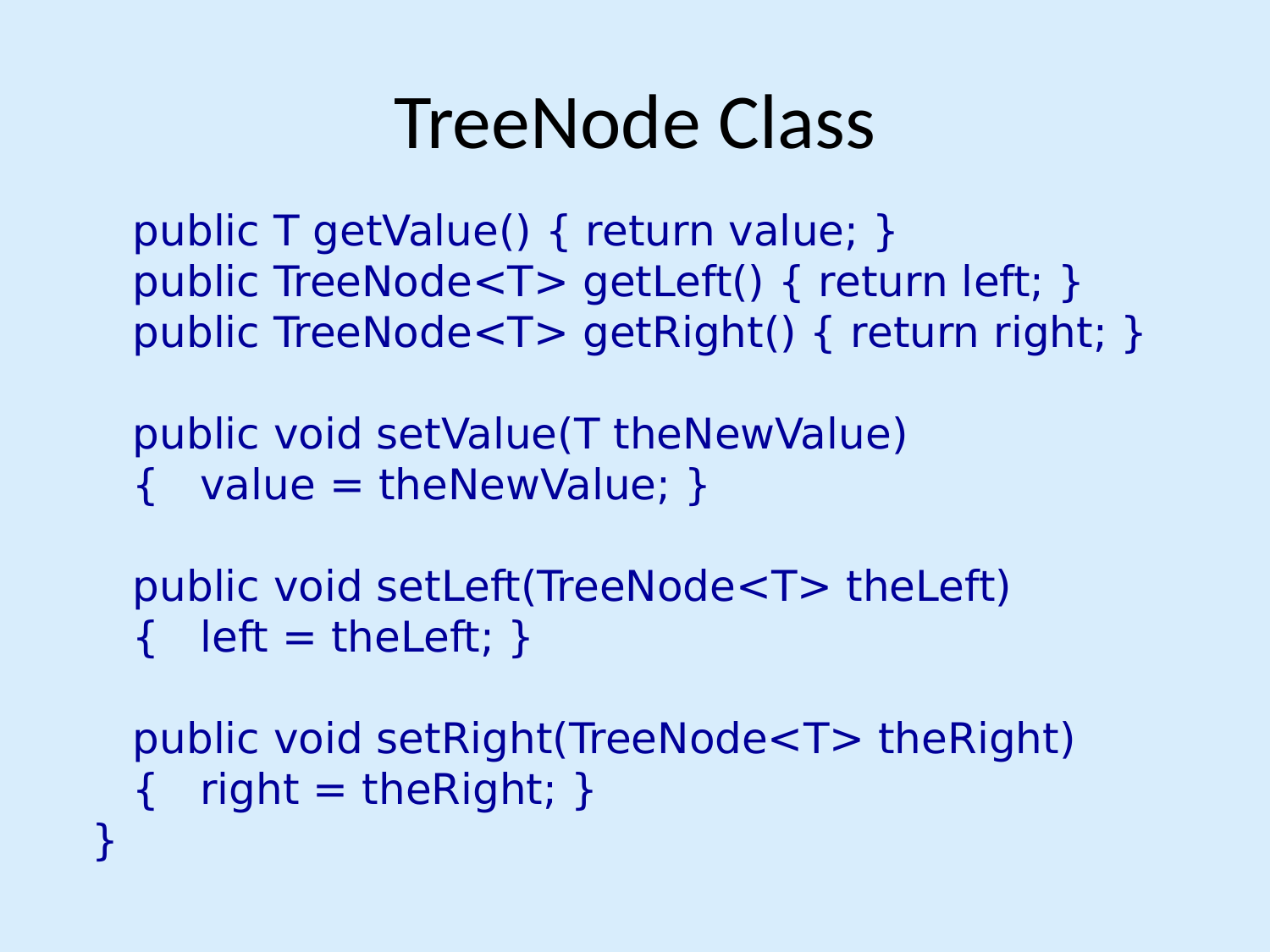

# TreeNode Class
   public T getValue() { return value; }
   public TreeNode<T> getLeft() { return left; }
   public TreeNode<T> getRight() { return right; }

   public void setValue(T theNewValue)
   {   value = theNewValue; }

   public void setLeft(TreeNode<T> theLeft)
   {   left = theLeft; }

   public void setRight(TreeNode<T> theRight)
   {   right = theRight; }
}